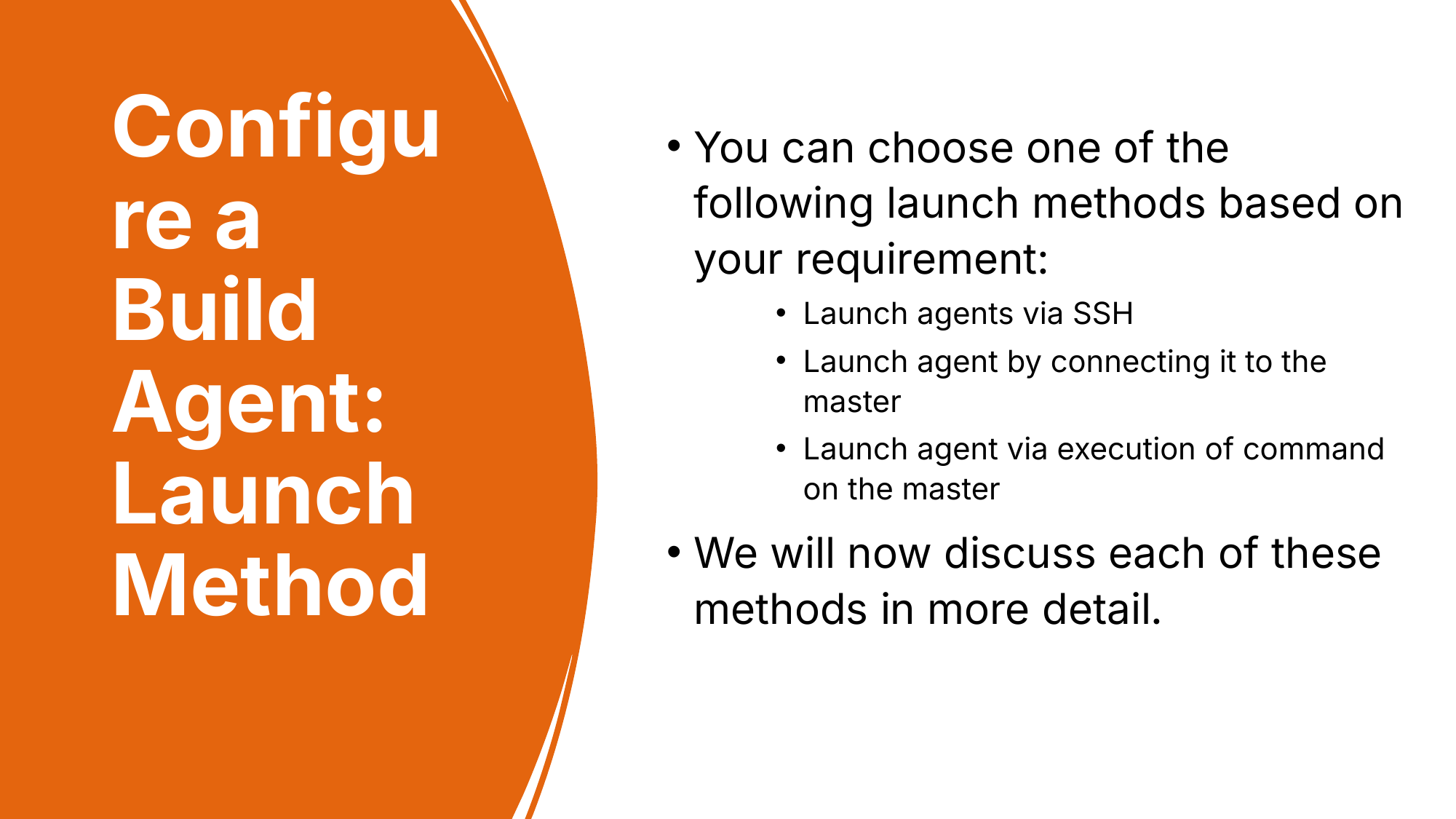

# Configure a Build Agent: Launch Method
You can choose one of the following launch methods based on your requirement:
Launch agents via SSH
Launch agent by connecting it to the master
Launch agent via execution of command on the master
We will now discuss each of these methods in more detail.